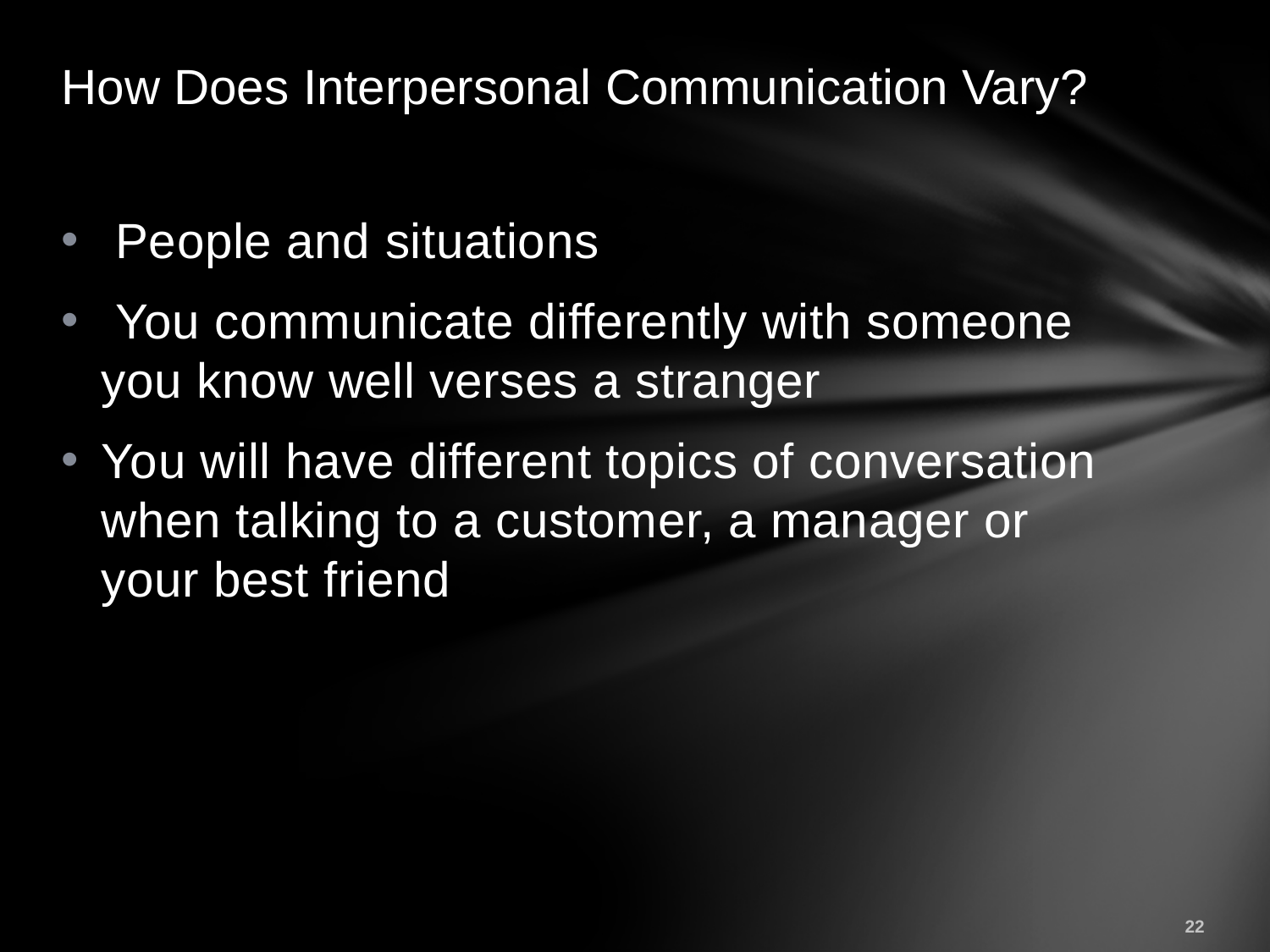

# How Does Interpersonal Communication Vary?
 People and situations
 You communicate differently with someone you know well verses a stranger
You will have different topics of conversation when talking to a customer, a manager or your best friend

22